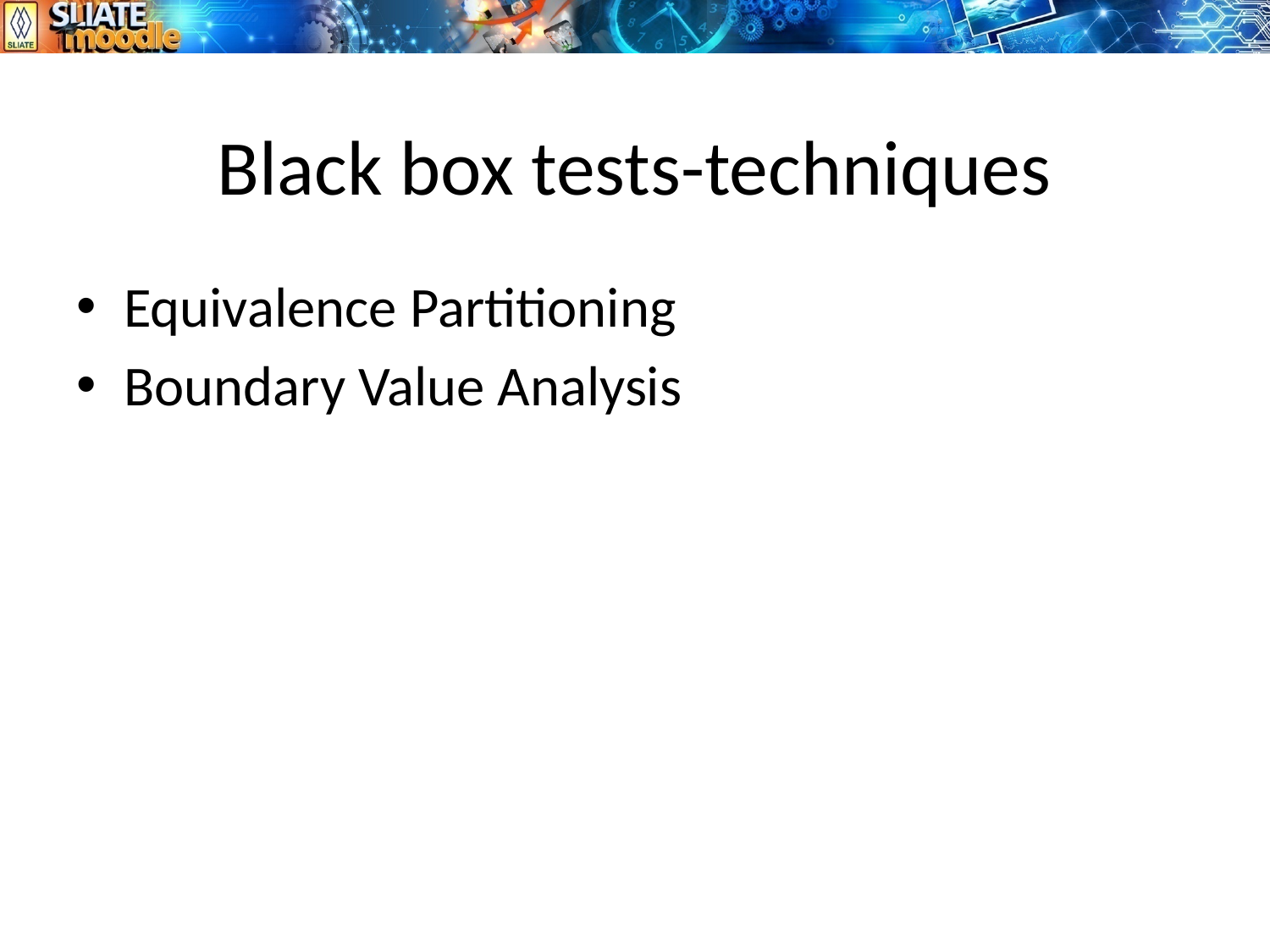

# Black box tests-techniques
Equivalence Partitioning
Boundary Value Analysis